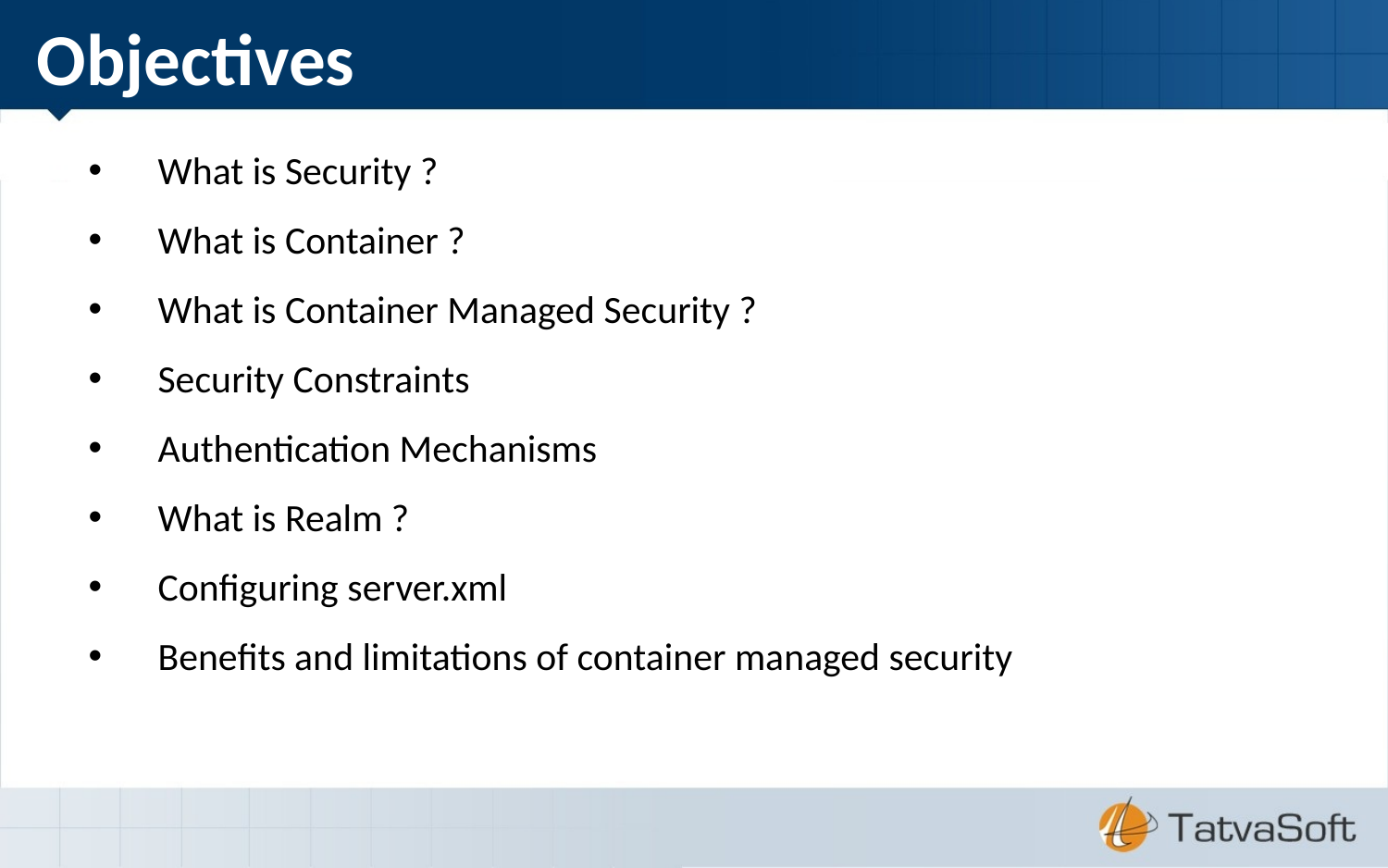

Objectives
What is Security ?
What is Container ?
What is Container Managed Security ?
Security Constraints
Authentication Mechanisms
What is Realm ?
Configuring server.xml
Benefits and limitations of container managed security